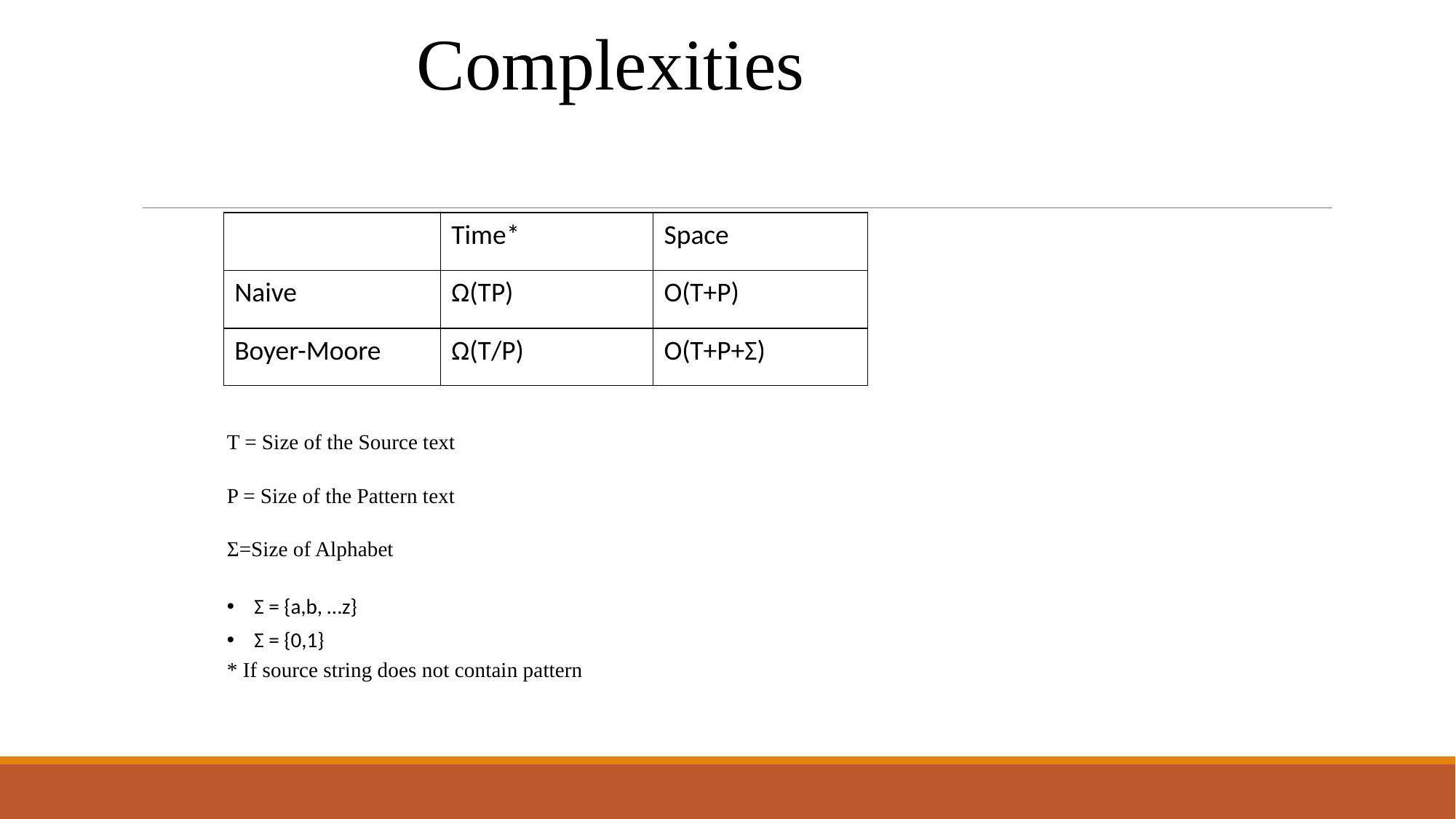

Complexities

|  | Time\* | Space |
| --- | --- | --- |
| Naive | Ω(TP) | O(T+P) |
| Boyer-Moore | Ω(T/P) | O(T+P+Σ) |
T = Size of the Source text
P = Size of the Pattern text
Σ=Size of Alphabet
Σ = {a,b, …z}
Σ = {0,1}
* If source string does not contain pattern